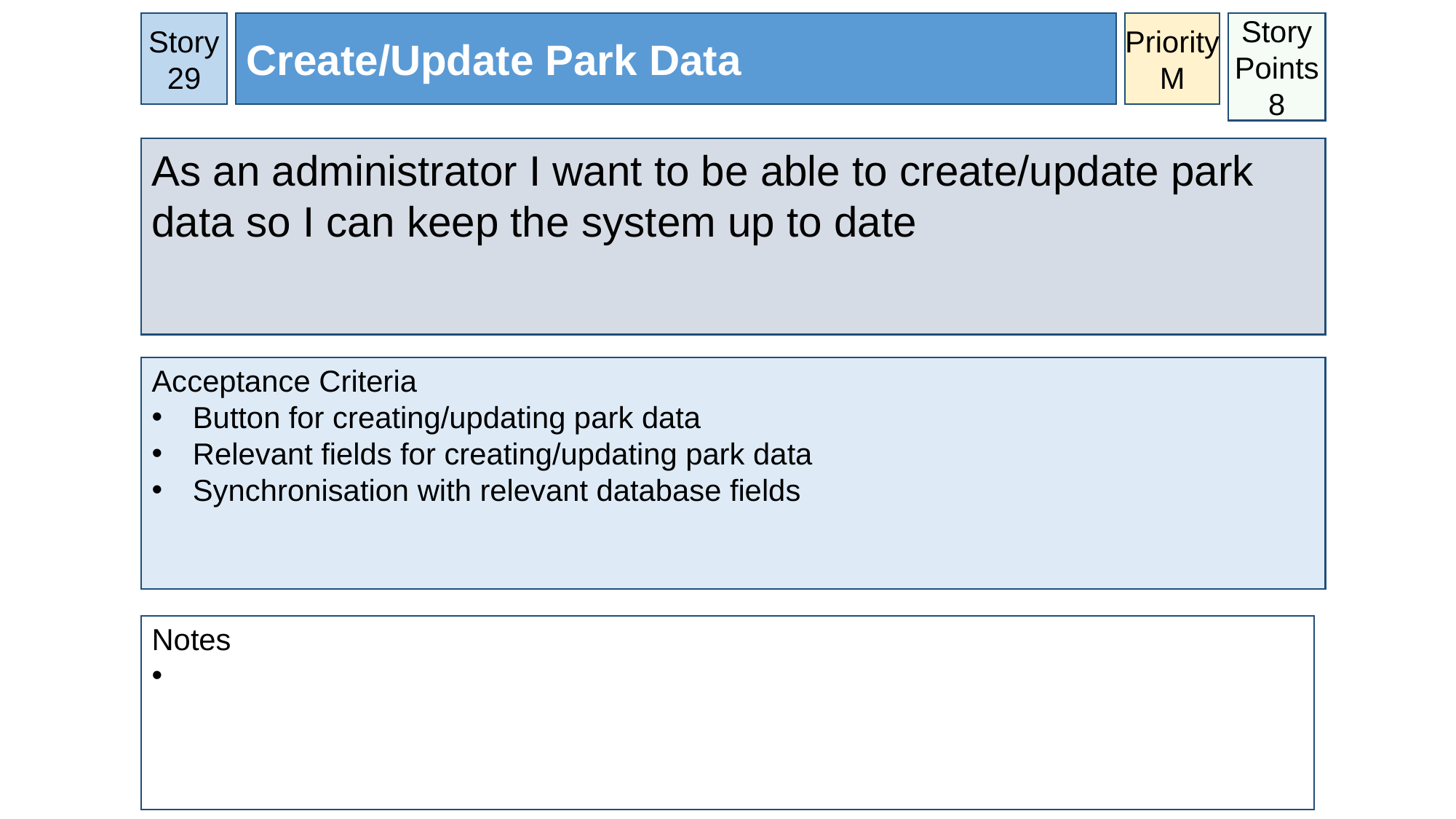

Priority
M
Story 29
Create/Update Park Data
Story Points
8
As an administrator I want to be able to create/update park data so I can keep the system up to date

Acceptance Criteria
Button for creating/updating park data
Relevant fields for creating/updating park data
Synchronisation with relevant database fields
Notes